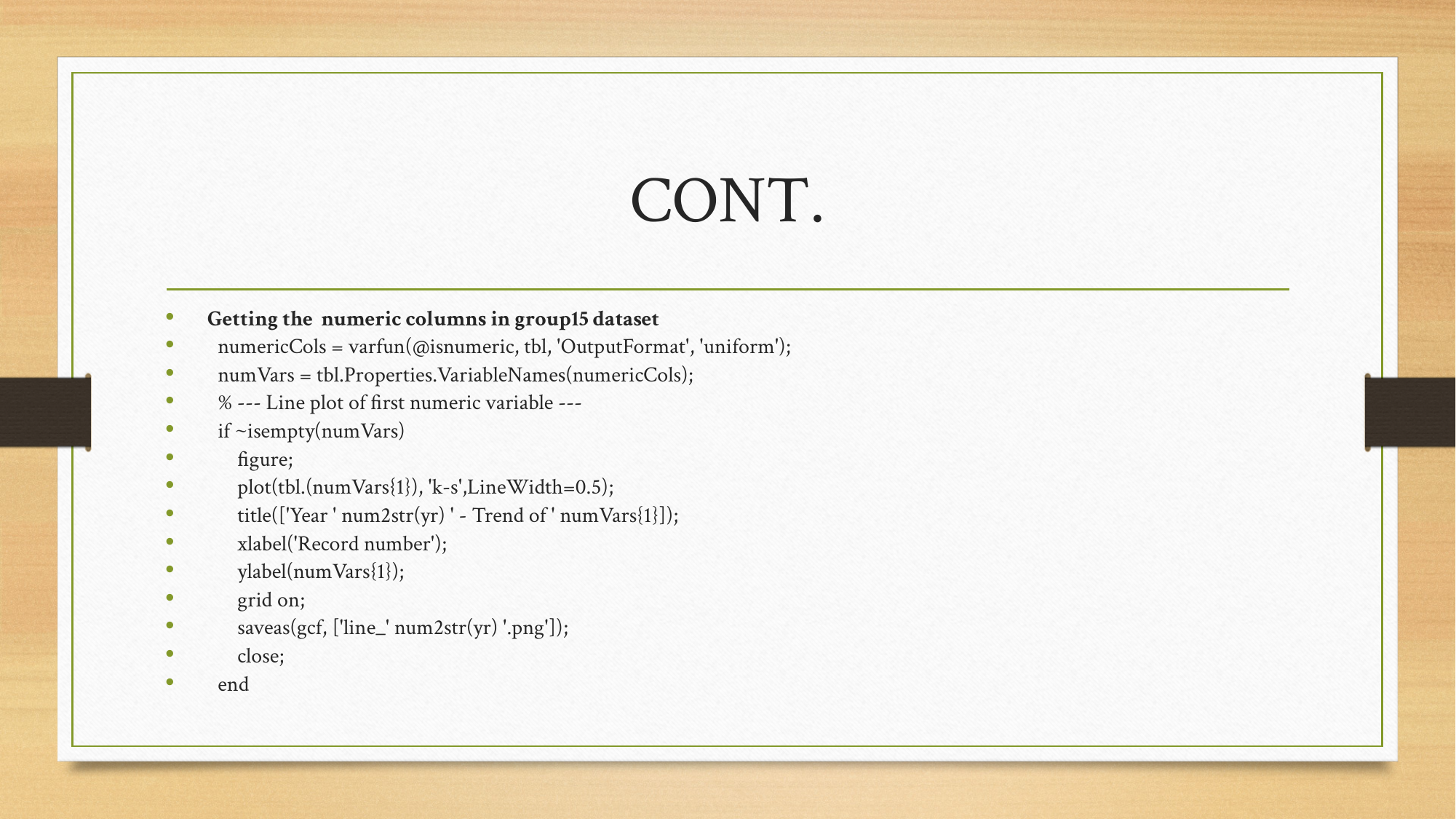

# CONT.
  Getting the  numeric columns in group15 dataset
    numericCols = varfun(@isnumeric, tbl, 'OutputFormat', 'uniform');
    numVars = tbl.Properties.VariableNames(numericCols);
    % --- Line plot of first numeric variable ---
    if ~isempty(numVars)
        figure;
        plot(tbl.(numVars{1}), 'k-s',LineWidth=0.5);
        title(['Year ' num2str(yr) ' - Trend of ' numVars{1}]);
        xlabel('Record number');
        ylabel(numVars{1});
        grid on;
        saveas(gcf, ['line_' num2str(yr) '.png']);
        close;
    end